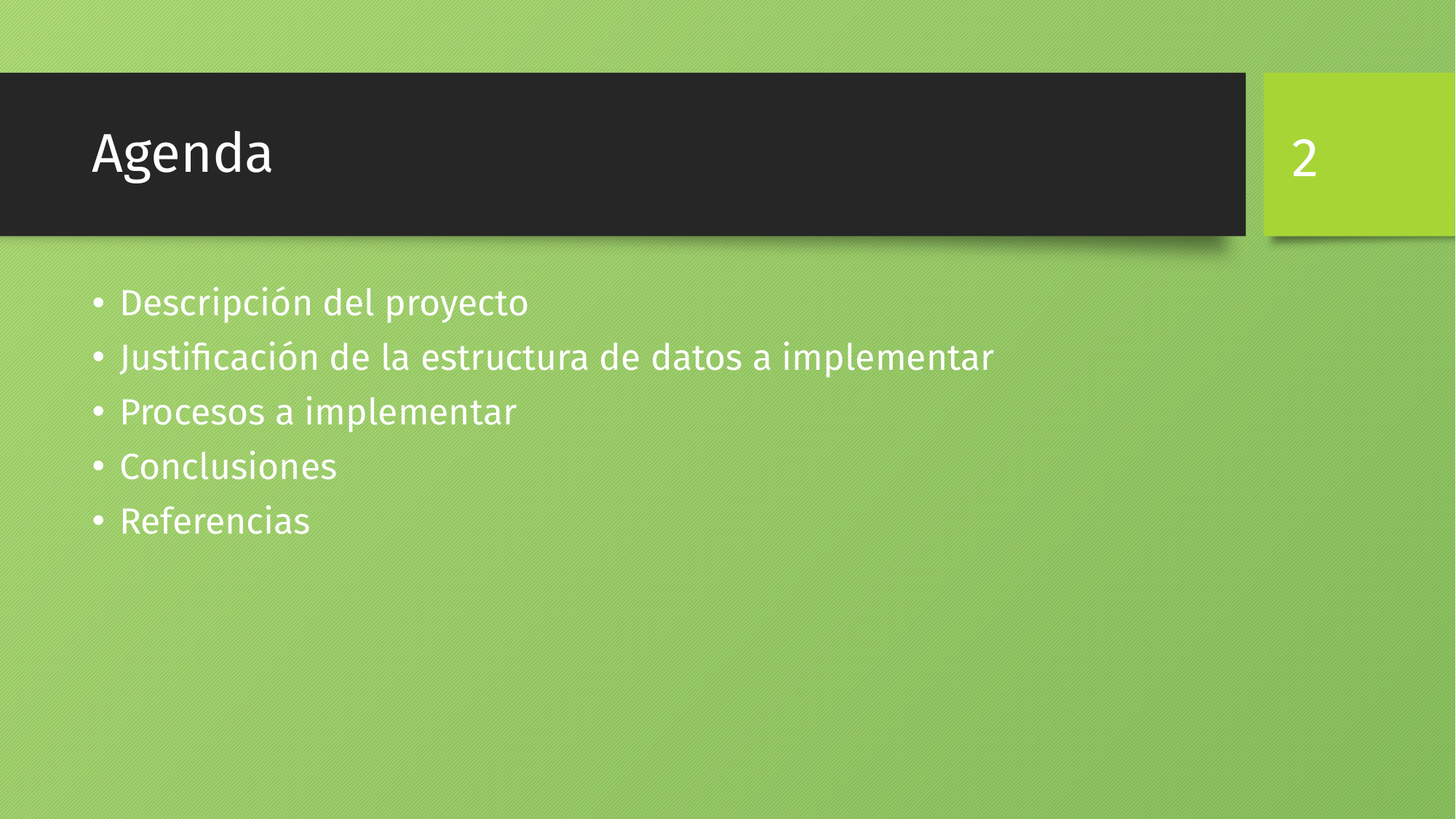

2
# Agenda
Descripción del proyecto
Justificación de la estructura de datos a implementar
Procesos a implementar
Conclusiones
Referencias